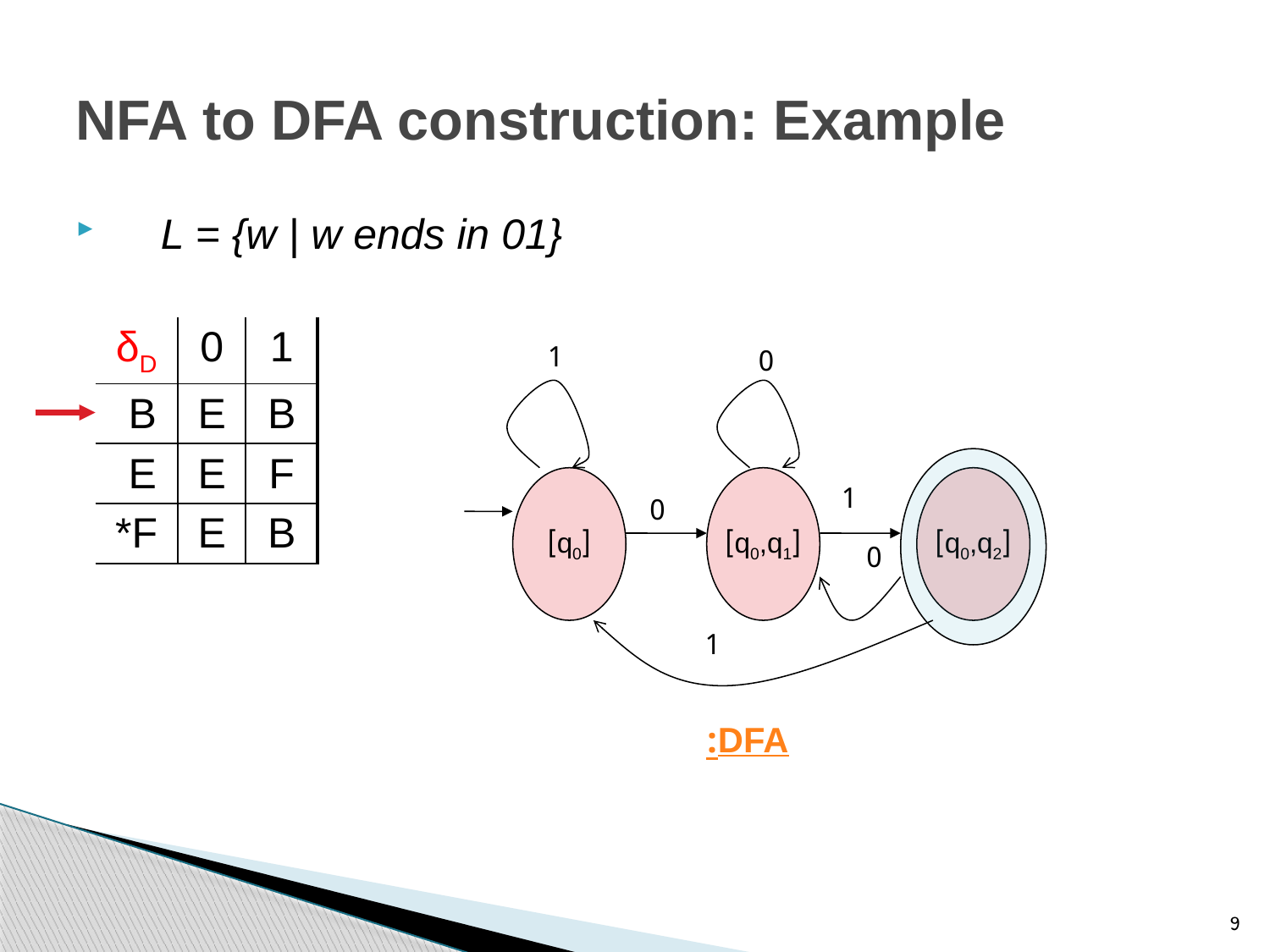

# NFA to DFA construction: Example
L = {w | w ends in 01}

| δD | 0 | 1 |
| --- | --- | --- |
| B | E | B |
| E | E | F |
| \*F | E | B |
1
0

[q0]
[q0,q1]
[q0,q2]
1
0

0

1
DFA:
9